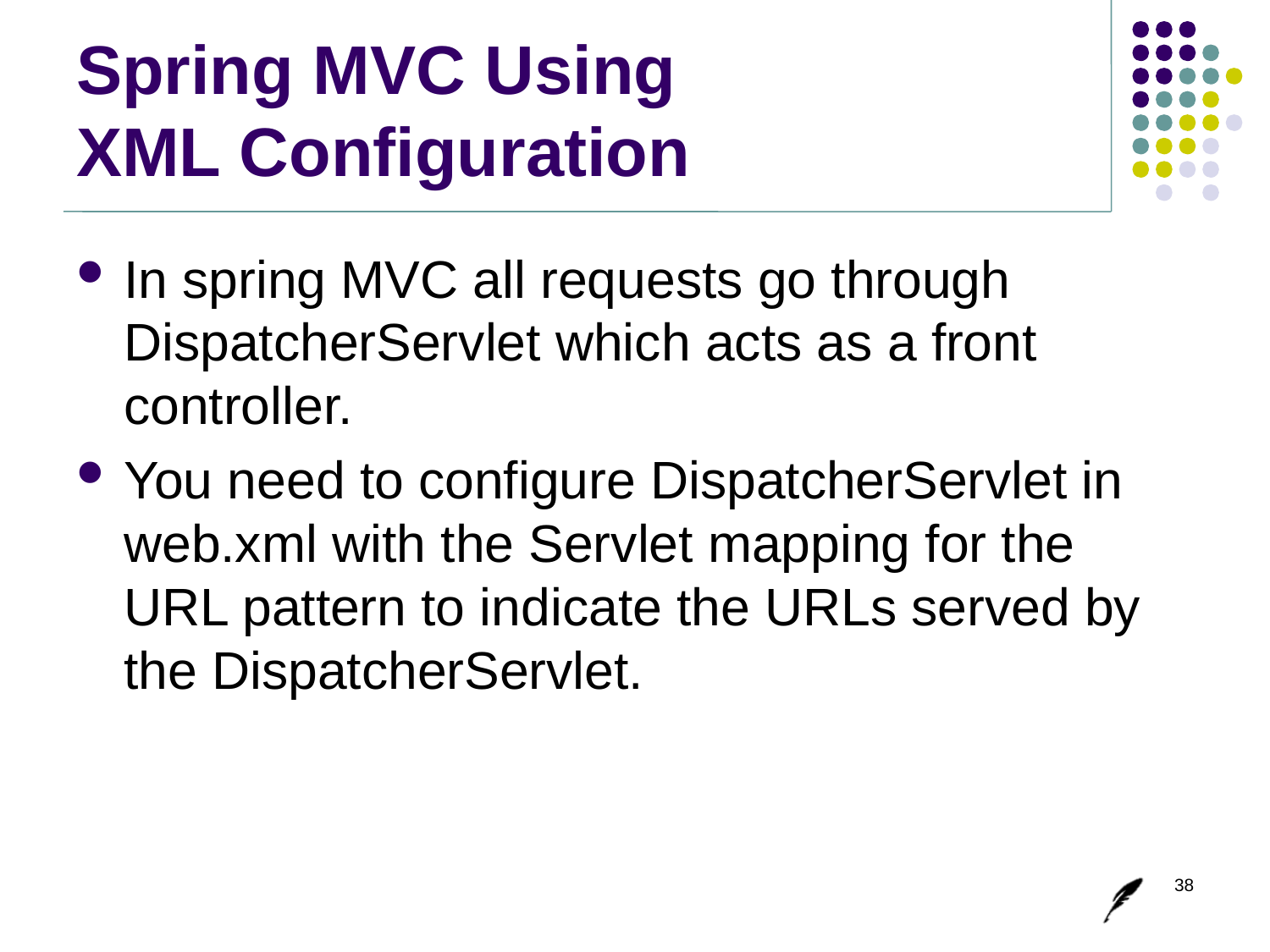

# Spring MVC Using XML Configuration
In spring MVC all requests go through DispatcherServlet which acts as a front controller.
You need to configure DispatcherServlet in web.xml with the Servlet mapping for the URL pattern to indicate the URLs served by the DispatcherServlet.
38